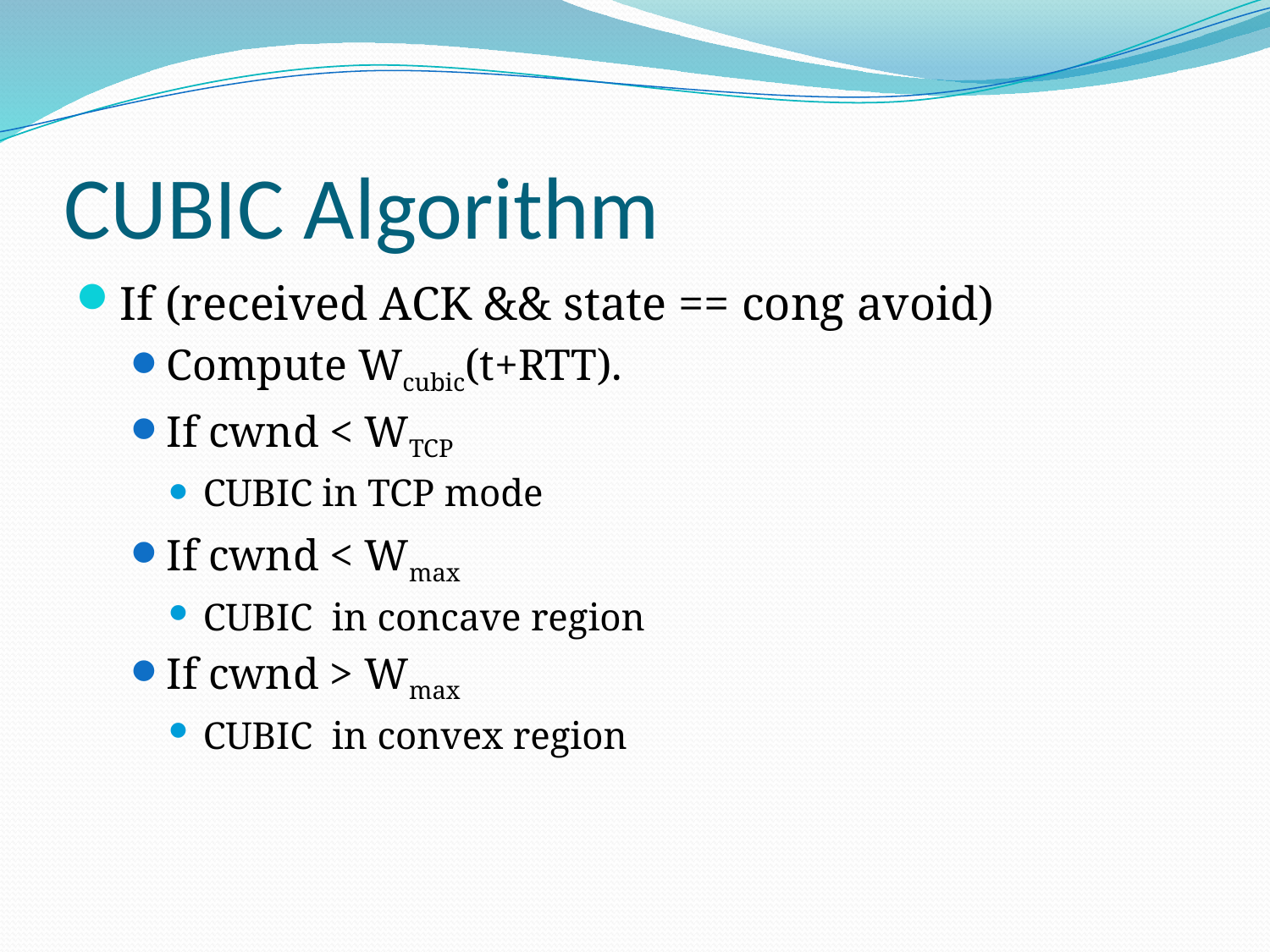

# CUBIC Algorithm
If (received ACK && state == cong avoid)
Compute Wcubic(t+RTT).
If cwnd < WTCP
CUBIC in TCP mode
If cwnd < Wmax
CUBIC  in concave region
If cwnd > Wmax
CUBIC  in convex region